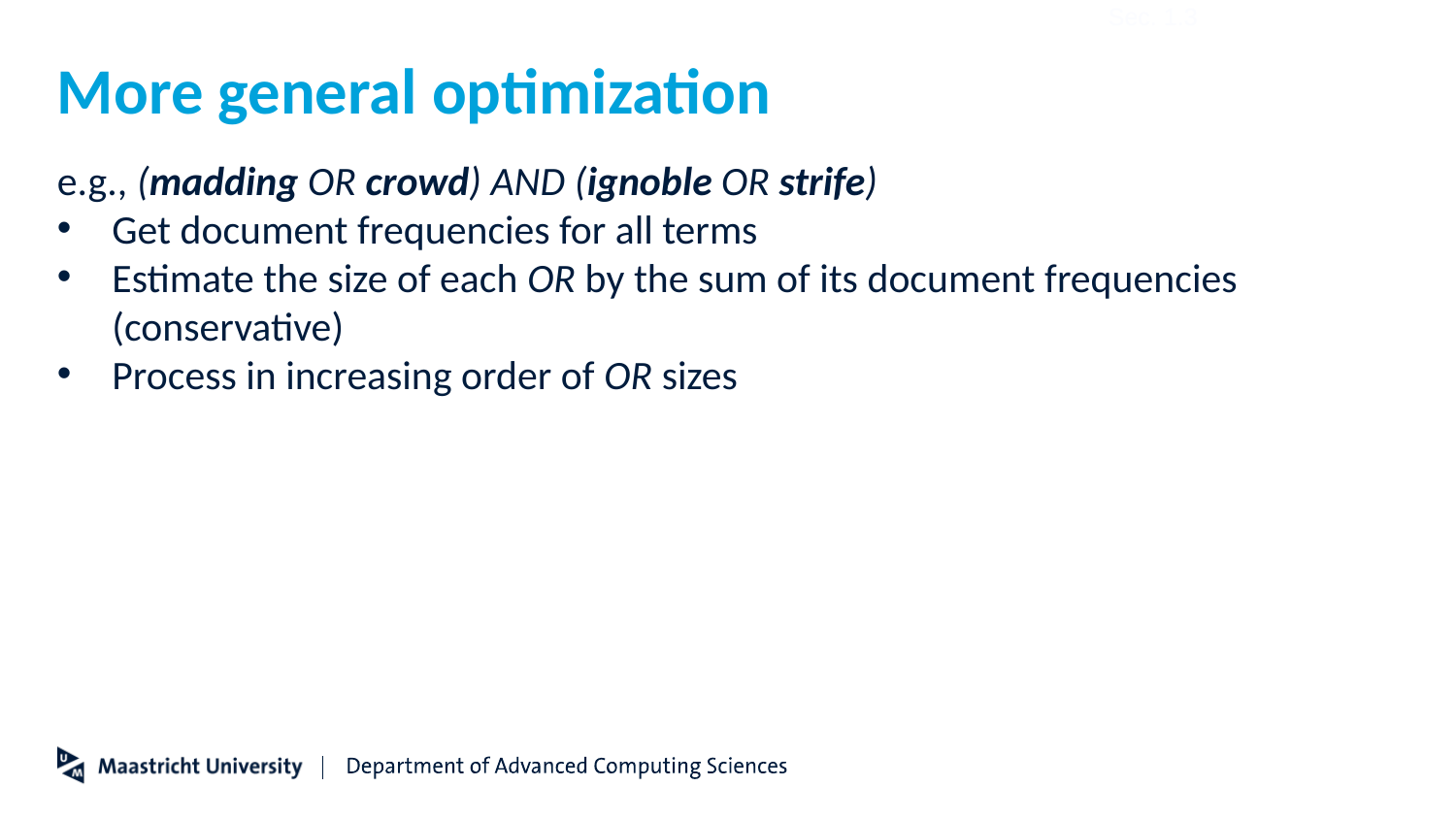

Sec. 1.3
# More general optimization
e.g., (madding OR crowd) AND (ignoble OR strife)
Get document frequencies for all terms
Estimate the size of each OR by the sum of its document frequencies (conservative)
Process in increasing order of OR sizes